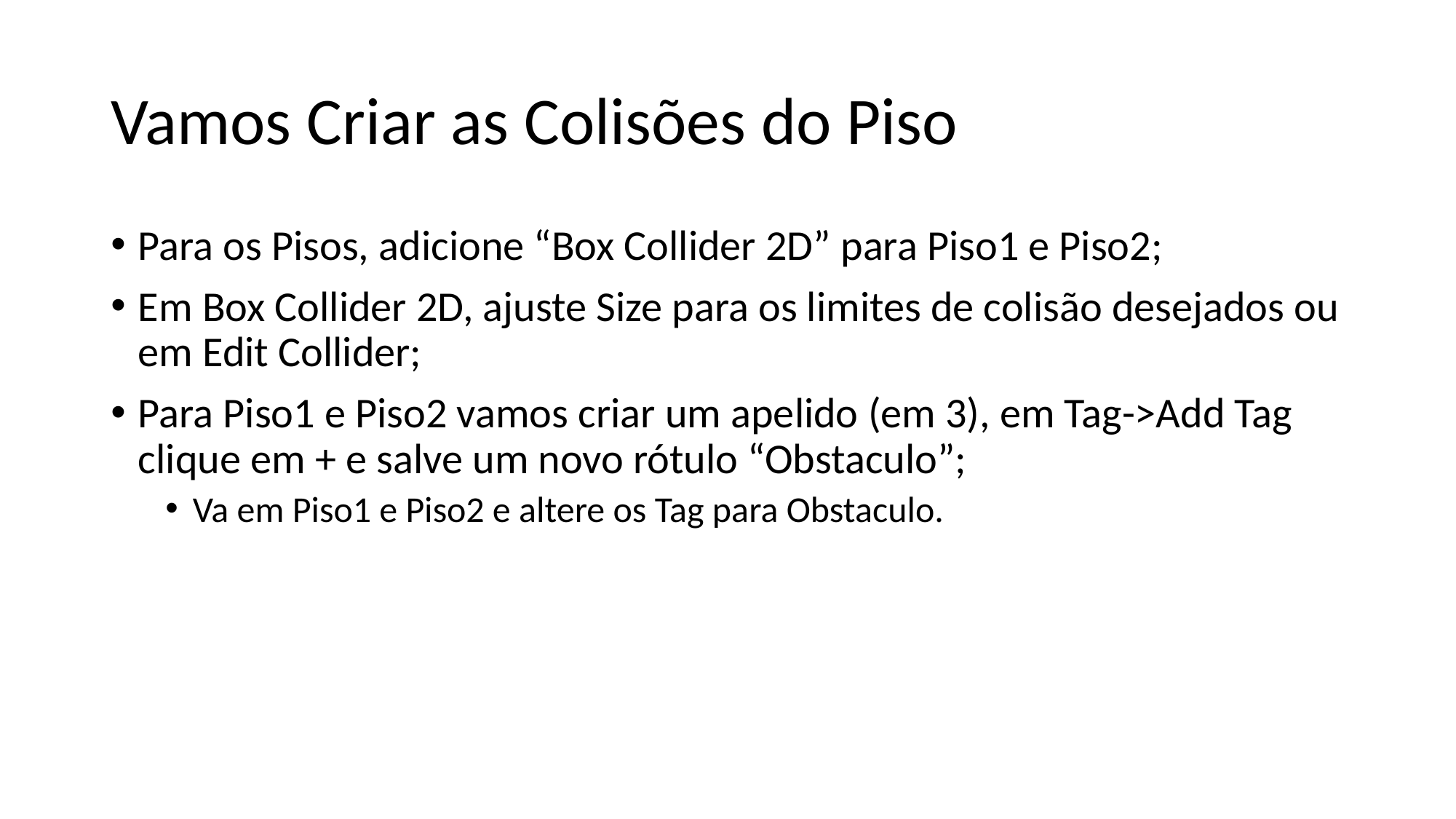

# Vamos Criar as Colisões do Piso
Para os Pisos, adicione “Box Collider 2D” para Piso1 e Piso2;
Em Box Collider 2D, ajuste Size para os limites de colisão desejados ou em Edit Collider;
Para Piso1 e Piso2 vamos criar um apelido (em 3), em Tag->Add Tag clique em + e salve um novo rótulo “Obstaculo”;
Va em Piso1 e Piso2 e altere os Tag para Obstaculo.